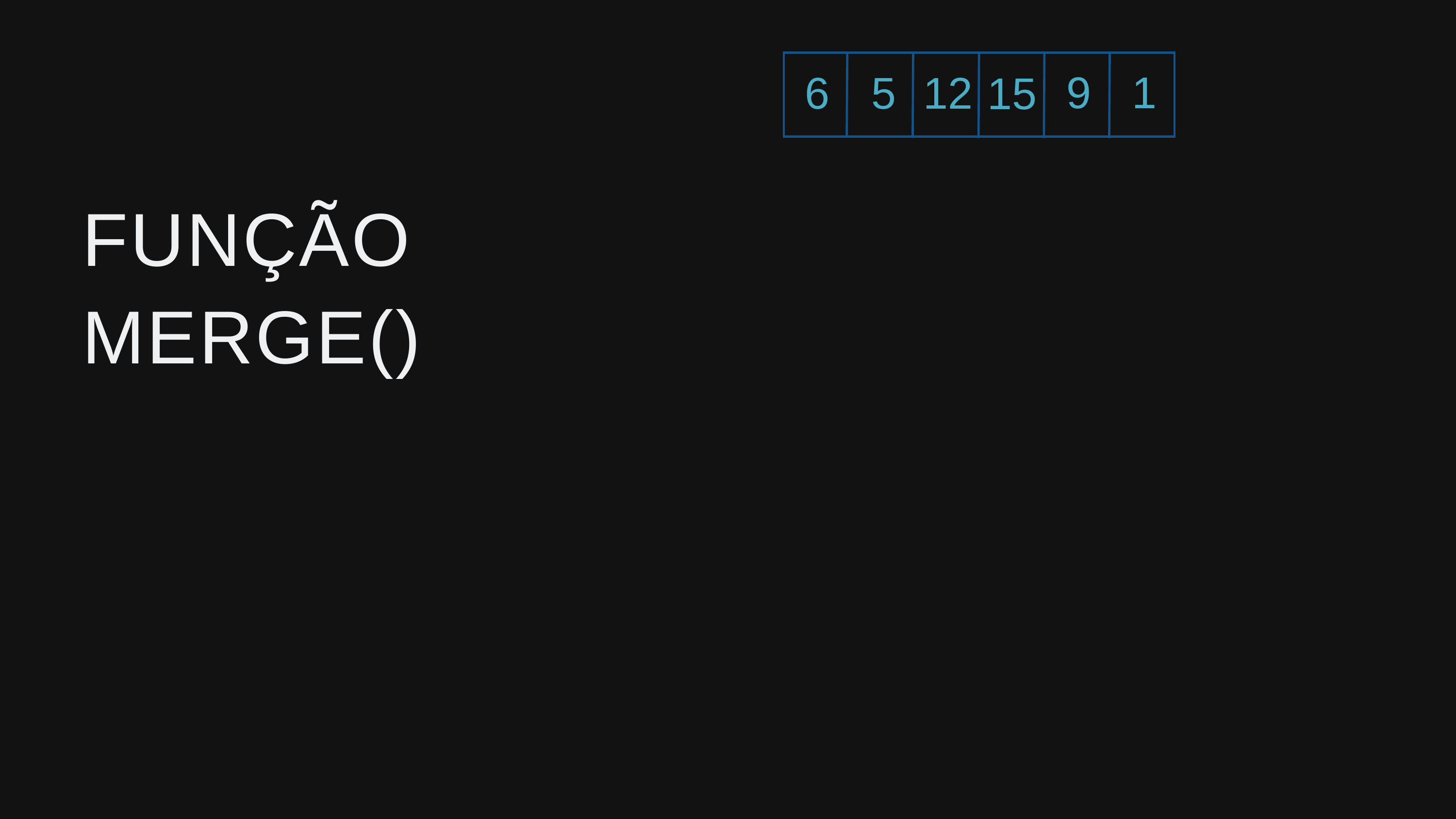

9
1
5
12
6
15
FUNÇÃO MERGE()